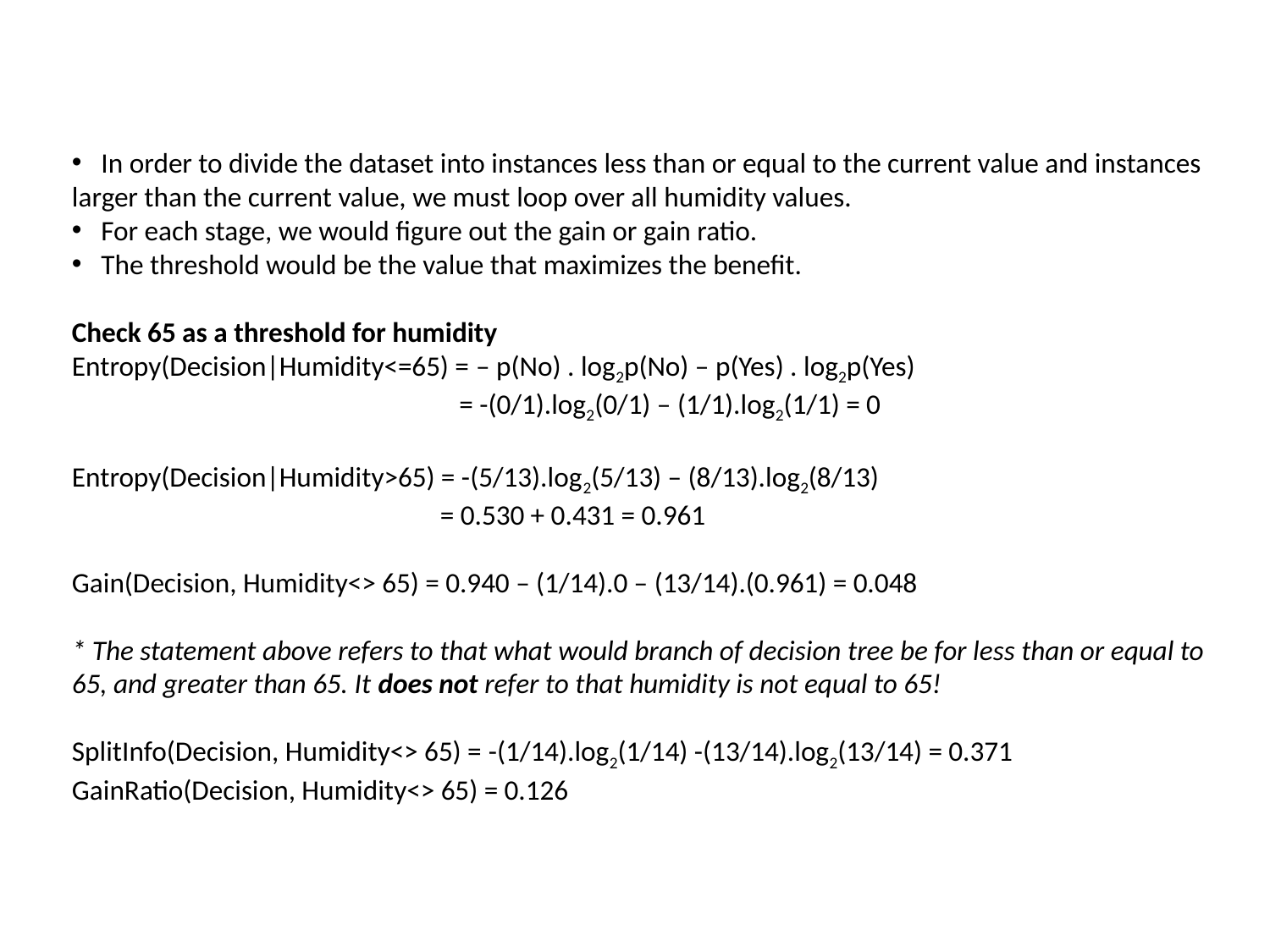

In order to divide the dataset into instances less than or equal to the current value and instances larger than the current value, we must loop over all humidity values.
   For each stage, we would figure out the gain or gain ratio.
   The threshold would be the value that maximizes the benefit.

Check 65 as a threshold for humidity
Entropy(Decision|Humidity<=65) = – p(No) . log2p(No) – p(Yes) . log2p(Yes)
		                     = -(0/1).log2(0/1) – (1/1).log2(1/1) = 0

Entropy(Decision|Humidity>65) = -(5/13).log2(5/13) – (8/13).log2(8/13)
		                  = 0.530 + 0.431 = 0.961

Gain(Decision, Humidity<> 65) = 0.940 – (1/14).0 – (13/14).(0.961) = 0.048

* The statement above refers to that what would branch of decision tree be for less than or equal to 65, and greater than 65. It does not refer to that humidity is not equal to 65!

SplitInfo(Decision, Humidity<> 65) = -(1/14).log2(1/14) -(13/14).log2(13/14) = 0.371
GainRatio(Decision, Humidity<> 65) = 0.126